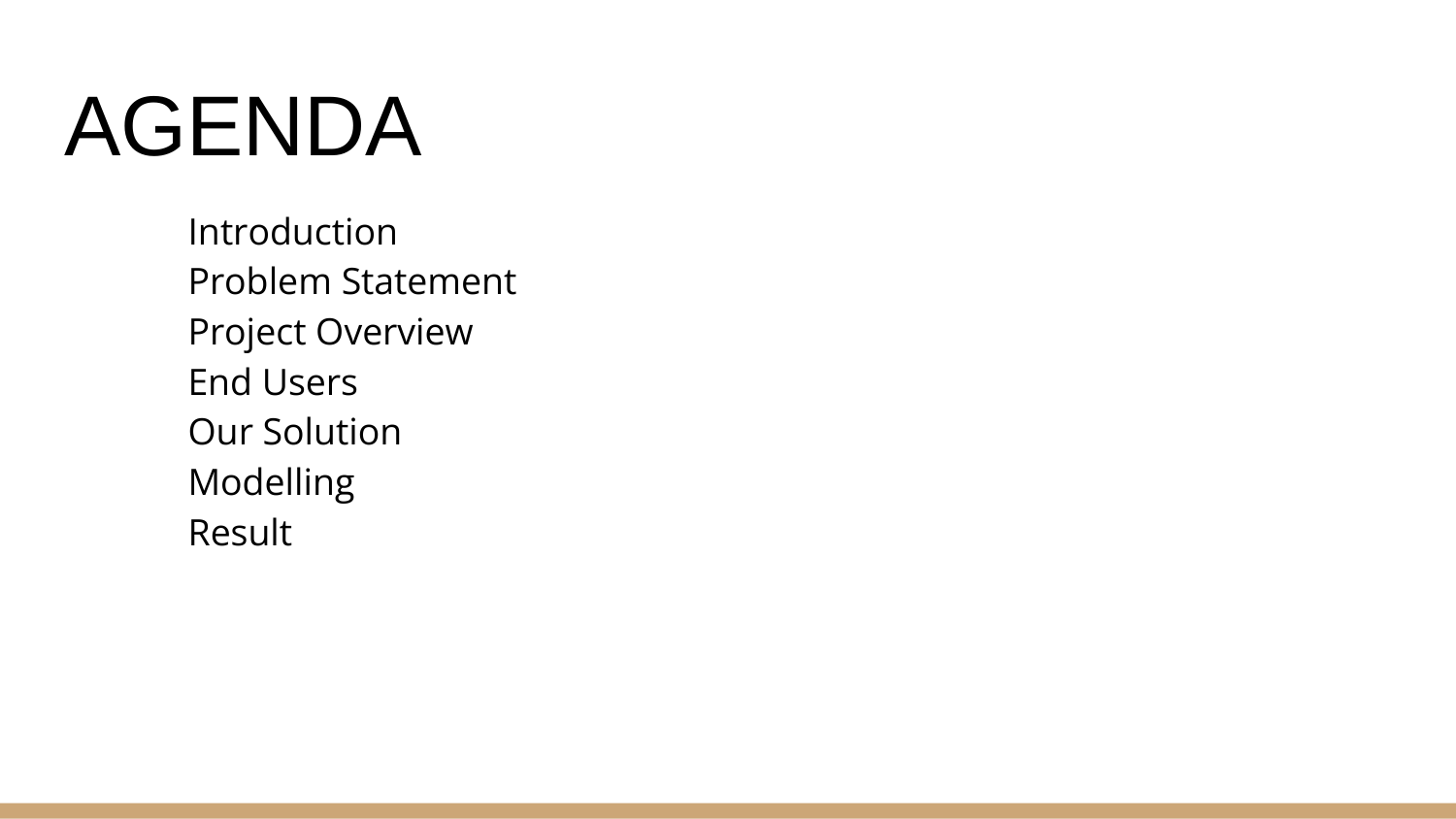

# AGENDA
Introduction
Problem Statement
Project Overview
End Users
Our Solution
Modelling
Result